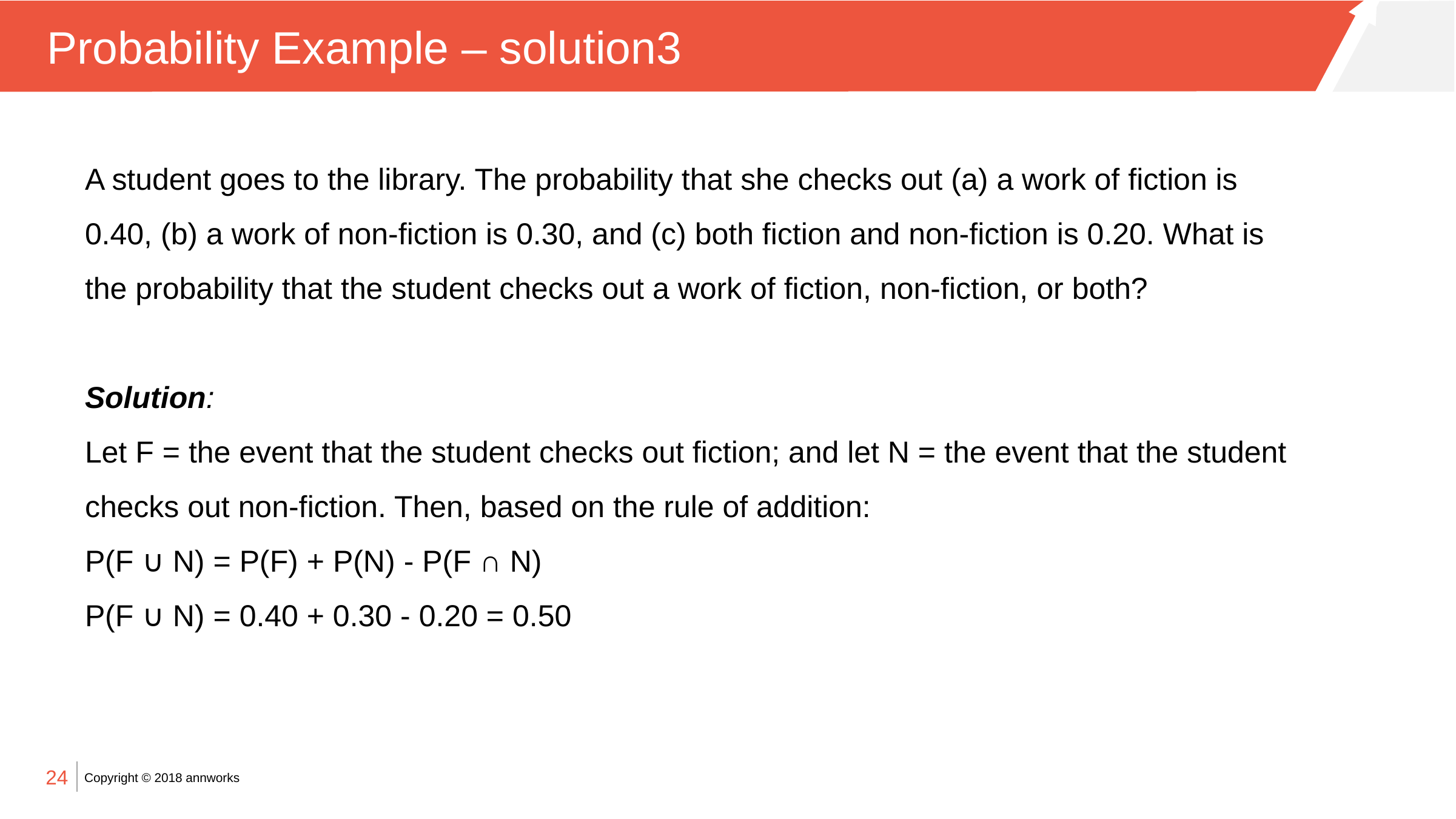

# Probability Example – solution3
A student goes to the library. The probability that she checks out (a) a work of fiction is 0.40, (b) a work of non-fiction is 0.30, and (c) both fiction and non-fiction is 0.20. What is the probability that the student checks out a work of fiction, non-fiction, or both?

Solution:
Let F = the event that the student checks out fiction; and let N = the event that the student checks out non-fiction. Then, based on the rule of addition:
P(F ∪ N) = P(F) + P(N) - P(F ∩ N) 
P(F ∪ N) = 0.40 + 0.30 - 0.20 = 0.50

24